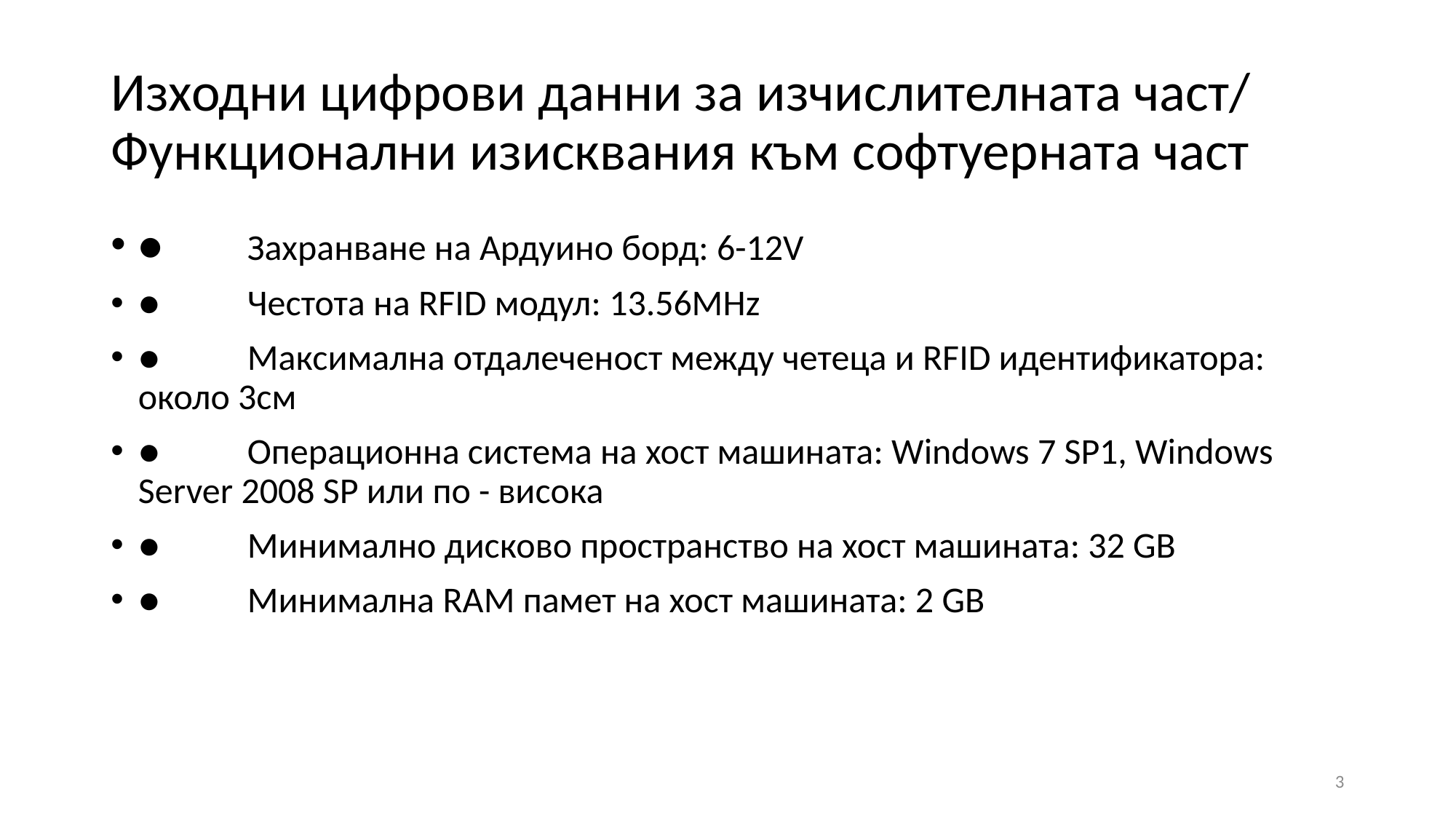

# Изходни цифрови данни за изчислителната част/ Функционални изисквания към софтуерната част
●	Захранване на Ардуино борд: 6-12V
●	Честота на RFID модул: 13.56MHz
●	Максимална отдалеченост между четеца и RFID идентификатора: около 3см
●	Операционна система на хост машината: Windows 7 SP1, Windows Server 2008 SP или по - висока
●	Минимално дисково пространство на хост машината: 32 GB
●	Минимална RAM памет на хост машината: 2 GB

3